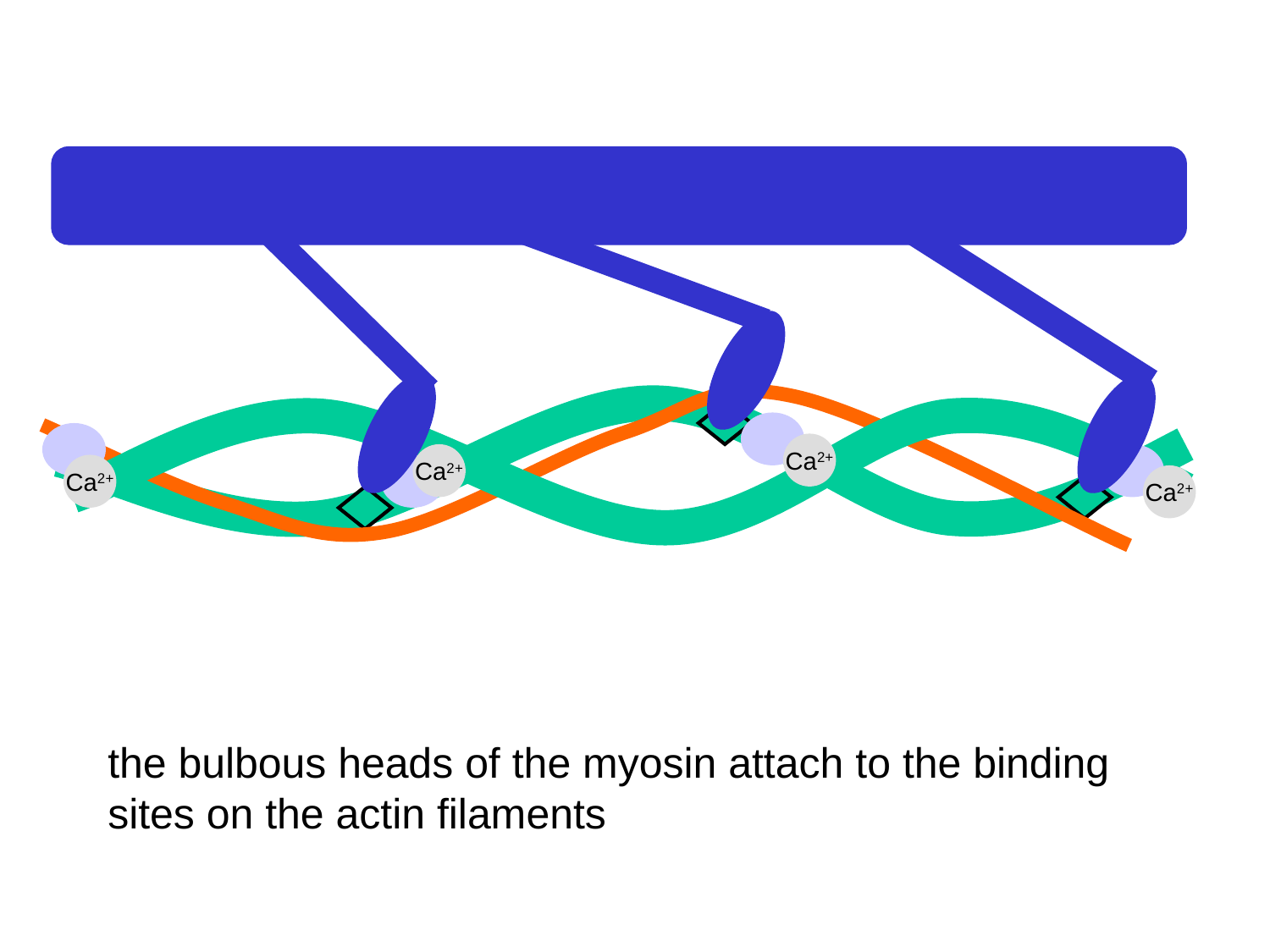

Ca2+
Ca2+

Ca2+

Ca2+

the bulbous heads of the myosin attach to the binding sites on the actin filaments